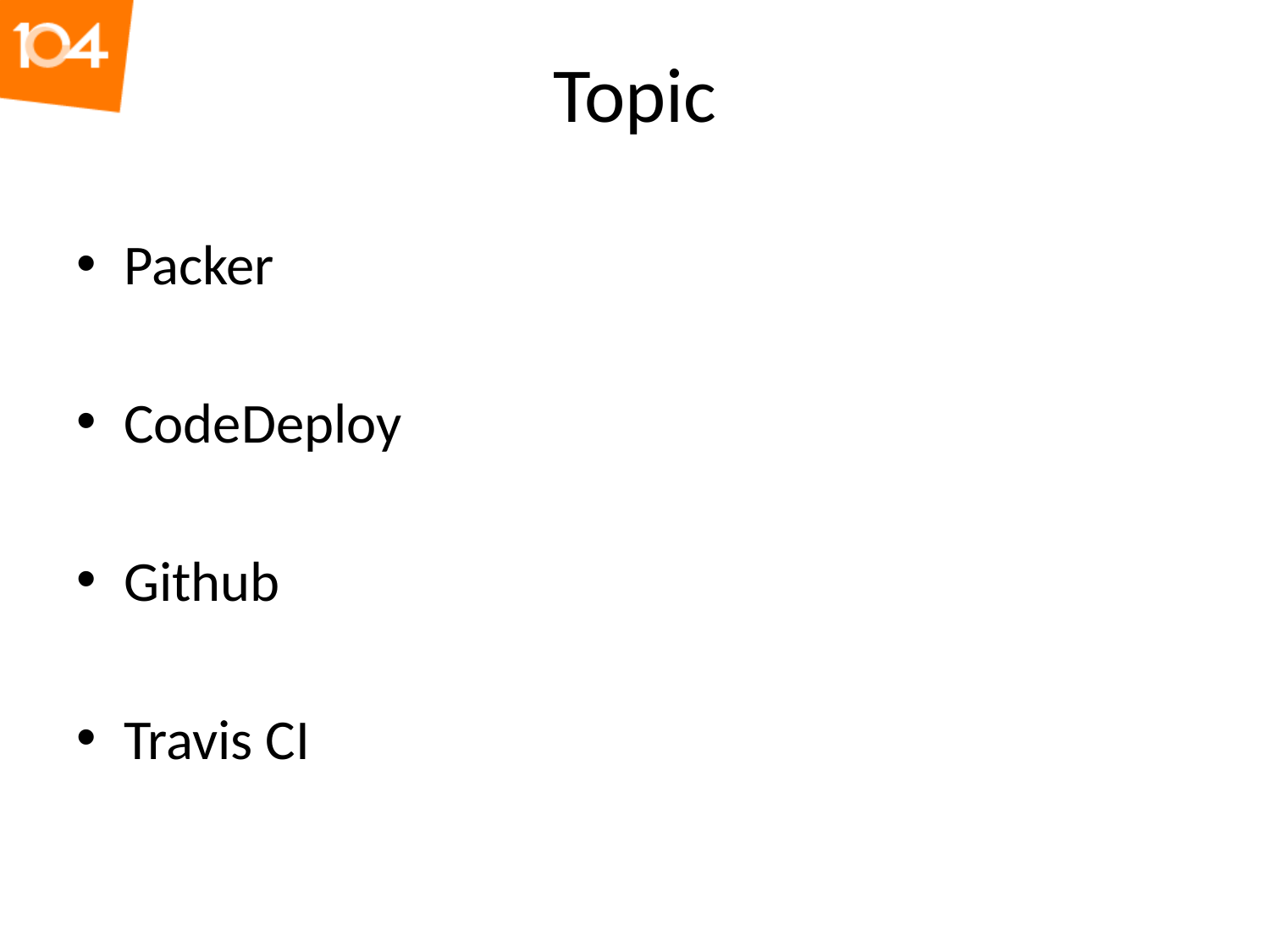

# Topic
Packer

CodeDeploy

Github

Travis CI